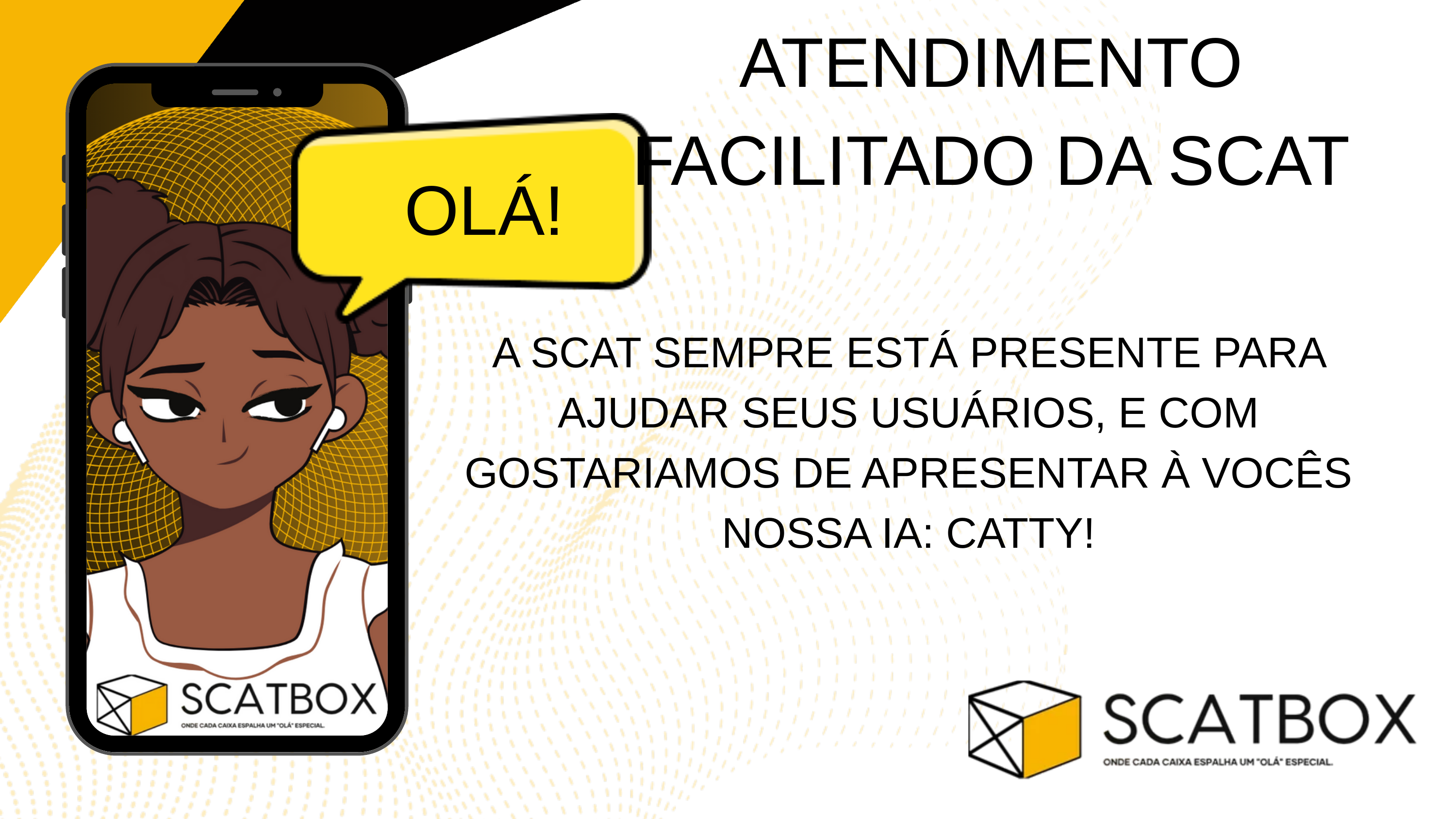

ATENDIMENTO FACILITADO DA SCAT

OLÁ!
A SCAT SEMPRE ESTÁ PRESENTE PARA AJUDAR SEUS USUÁRIOS, E COM GOSTARIAMOS DE APRESENTAR À VOCÊS NOSSA IA: CATTY!